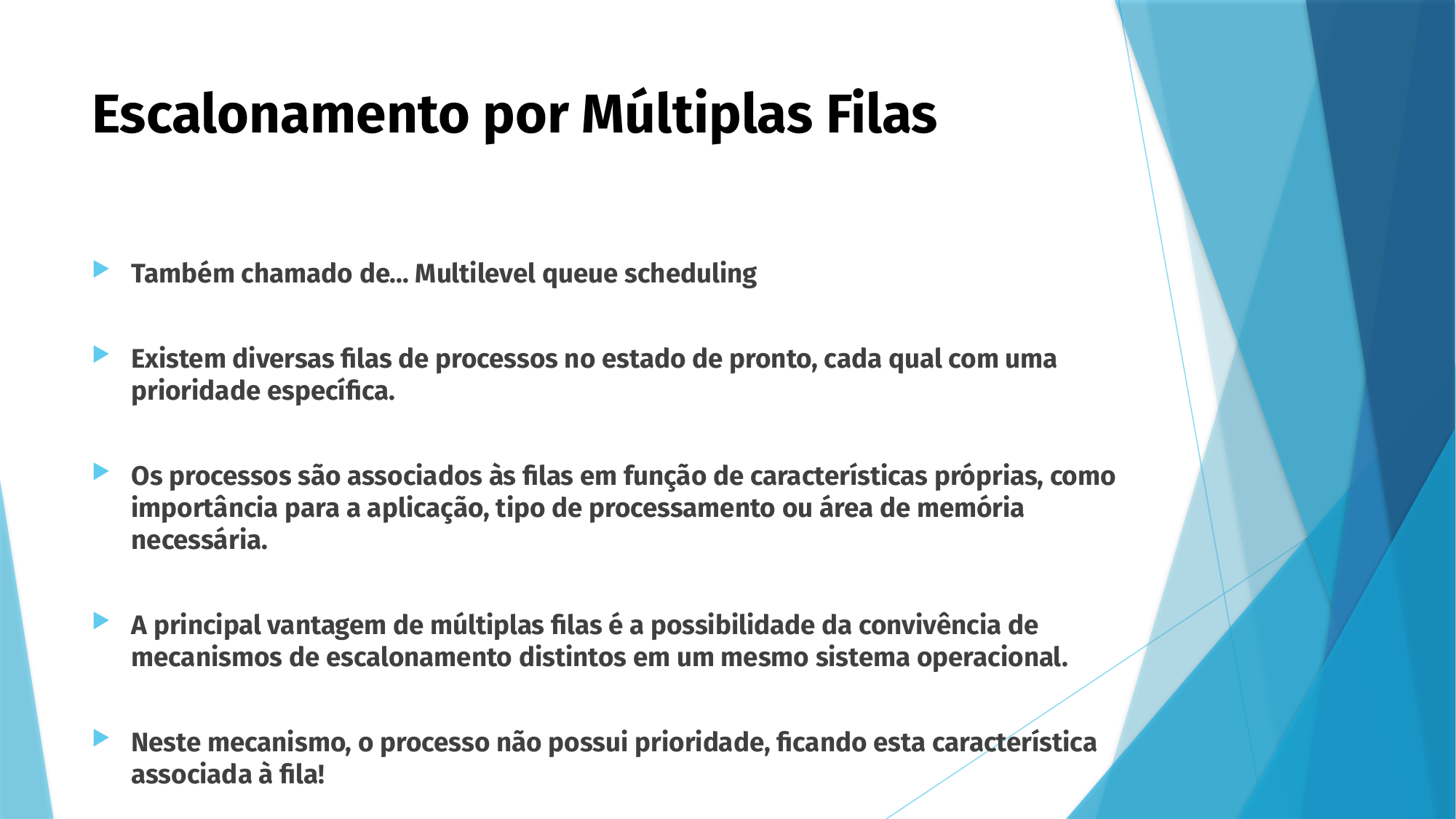

# Escalonamento por Múltiplas Filas
Também chamado de... Multilevel queue scheduling

Existem diversas filas de processos no estado de pronto, cada qual com uma prioridade específica.

Os processos são associados às filas em função de características próprias, como importância para a aplicação, tipo de processamento ou área de memória necessária.

A principal vantagem de múltiplas filas é a possibilidade da convivência de mecanismos de escalonamento distintos em um mesmo sistema operacional.

Neste mecanismo, o processo não possui prioridade, ficando esta característica associada à fila!